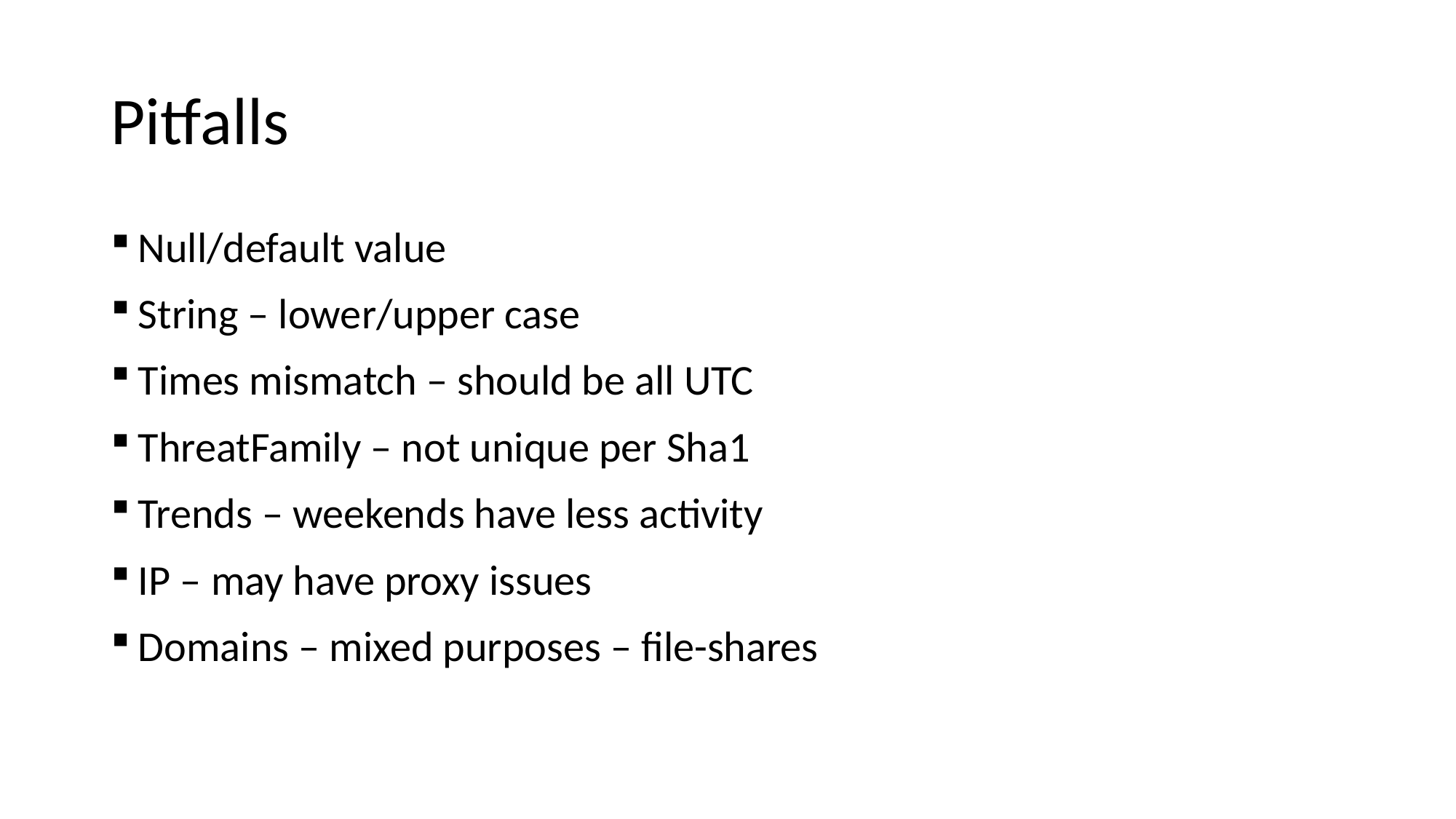

# Pitfalls
Null/default value
String – lower/upper case
Times mismatch – should be all UTC
ThreatFamily – not unique per Sha1
Trends – weekends have less activity
IP – may have proxy issues
Domains – mixed purposes – file-shares